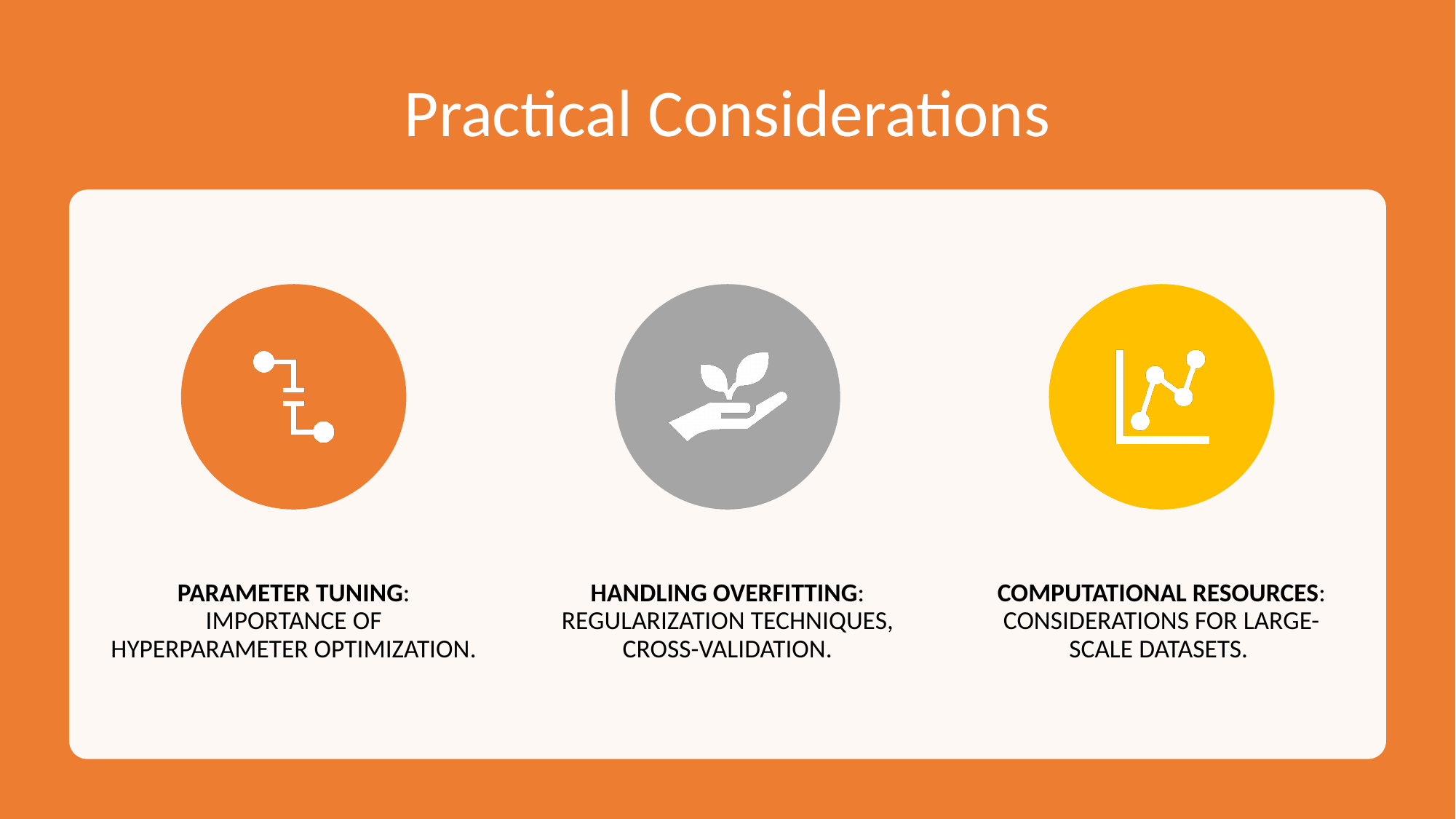

# Practical Considerations

Parameter Tuning: Importance of hyperparameter optimization.
Handling Overfitting: Regularization techniques, cross-validation.
Computational Resources: Considerations for large-scale datasets.